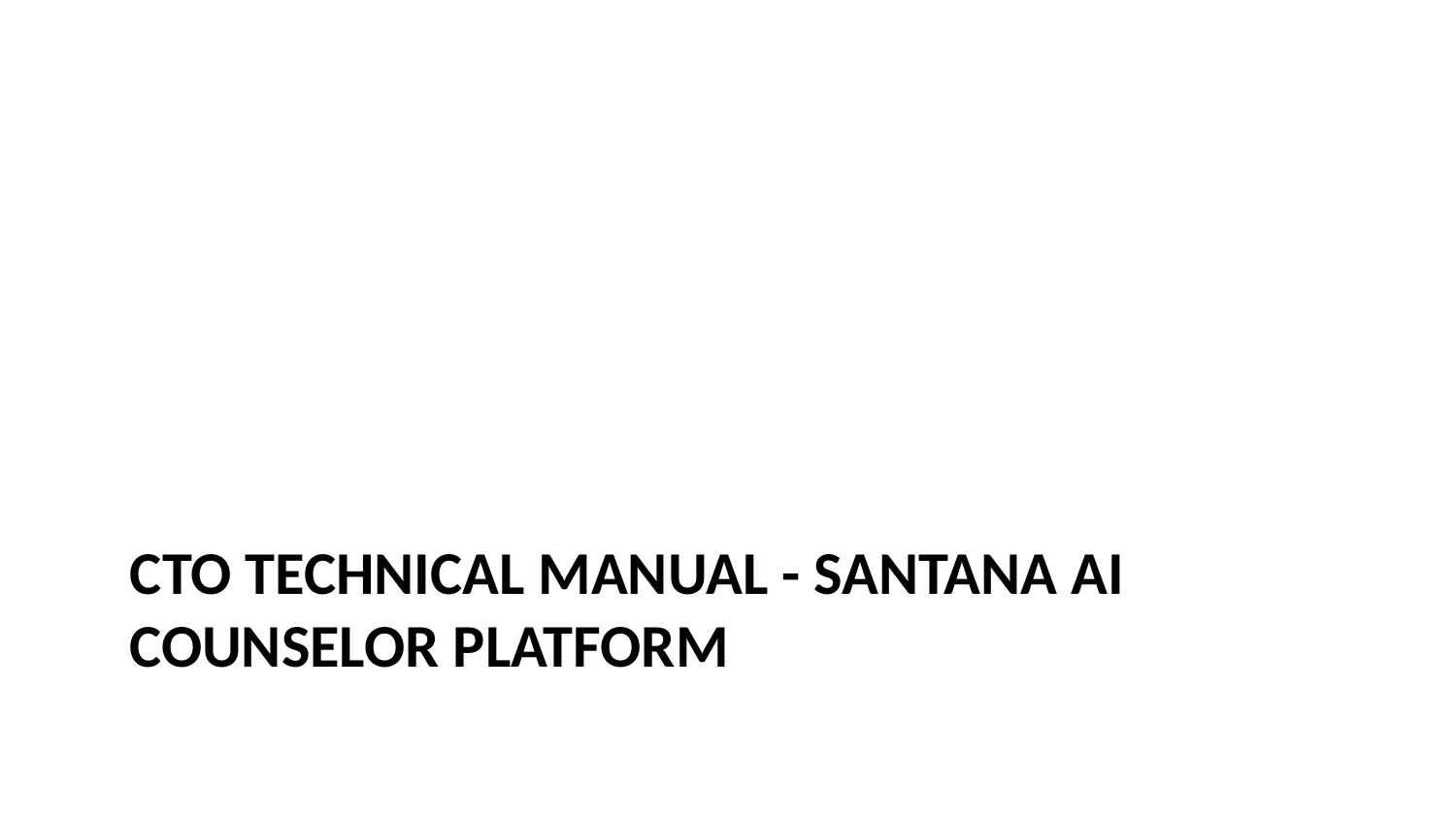

# CTO Technical Manual - Santana AI Counselor Platform